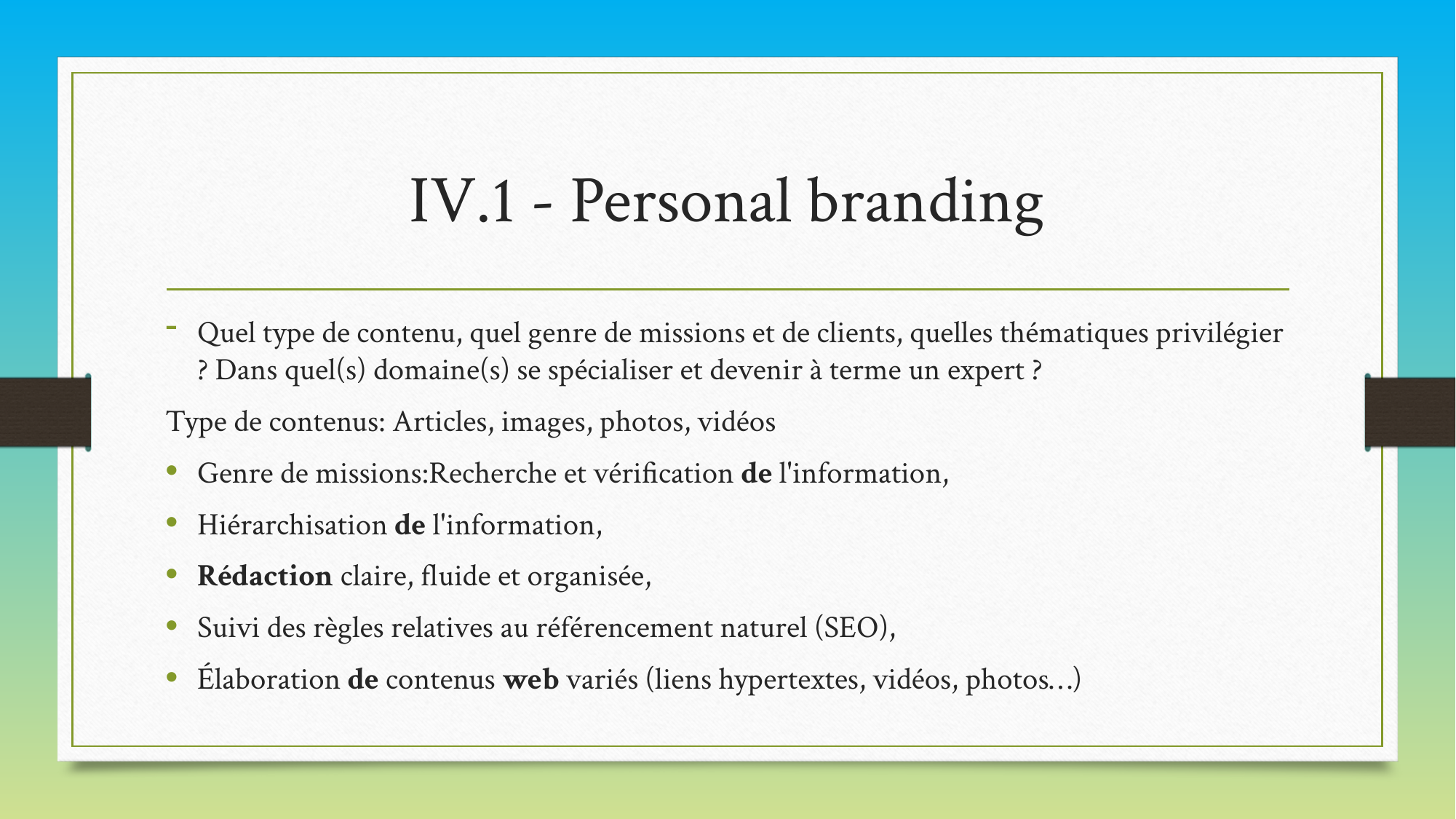

# IV.1 - Personal branding
Quel type de contenu, quel genre de missions et de clients, quelles thématiques privilégier ? Dans quel(s) domaine(s) se spécialiser et devenir à terme un expert ?
Type de contenus: Articles, images, photos, vidéos
Genre de missions:Recherche et vérification de l'information,
Hiérarchisation de l'information,
Rédaction claire, fluide et organisée,
Suivi des règles relatives au référencement naturel (SEO),
Élaboration de contenus web variés (liens hypertextes, vidéos, photos…)